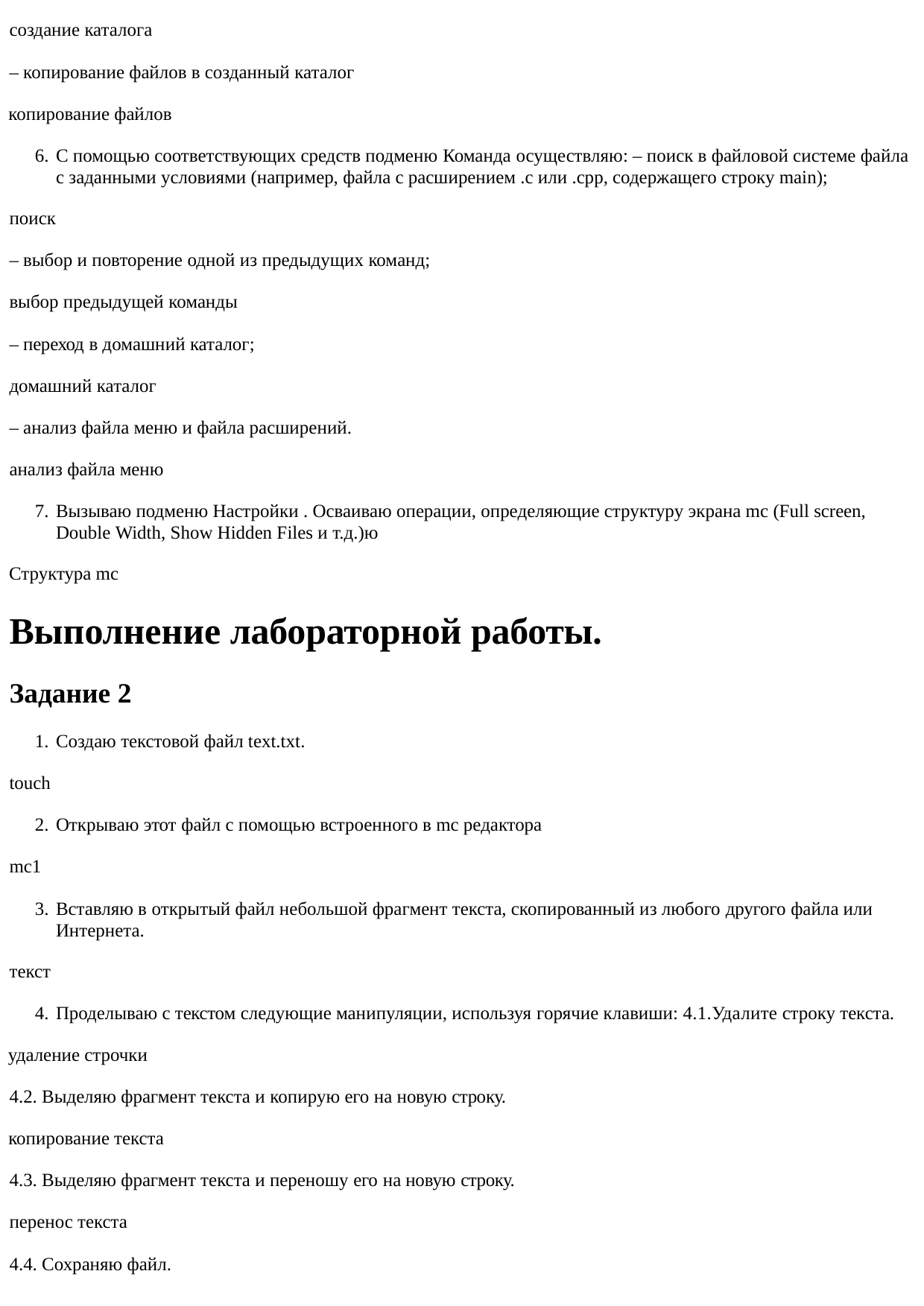

создание каталога
– копирование файлов в созданный каталог
копирование файлов
6. С помощью соответствующих средств подменю Команда осуществляю: – поиск в файловой системе файла
с заданными условиями (например, файла с расширением .c или .cpp, содержащего строку main);
поиск
– выбор и повторение одной из предыдущих команд;
выбор предыдущей команды
– переход в домашний каталог;
домашний каталог
– анализ файла меню и файла расширений.
анализ файла меню
7. Вызываю подменю Настройки . Осваиваю операции, определяющие структуру экрана mc (Full screen,
Double Width, Show Hidden Files и т.д.)ю
Структура mc
Выполнение лабораторной работы.
Задание 2
1. Создаю текстовой файл text.txt.
touch
2. Открываю этот файл с помощью встроенного в mc редактора
mc1
3. Вставляю в открытый файл небольшой фрагмент текста, скопированный из любого другого файла или
Интернета.
текст
4. Проделываю с текстом следующие манипуляции, используя горячие клавиши: 4.1.Удалите строку текста.
удаление строчки
4.2. Выделяю фрагмент текста и копирую его на новую строку.
копирование текста
4.3. Выделяю фрагмент текста и переношу его на новую строку.
перенос текста
4.4. Сохраняю файл.